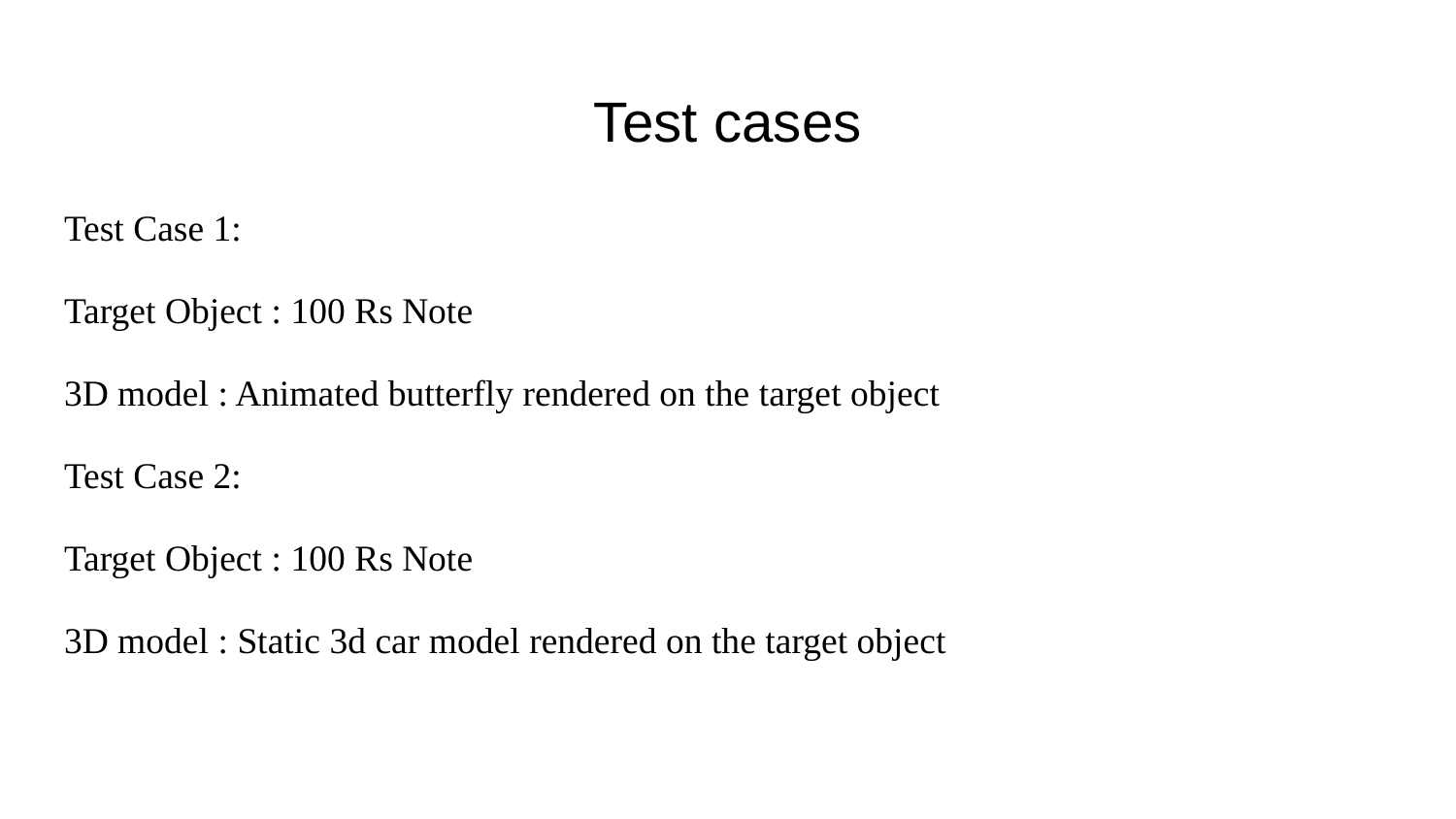

# Test cases
Test Case 1:
Target Object : 100 Rs Note
3D model : Animated butterfly rendered on the target object
Test Case 2:
Target Object : 100 Rs Note
3D model : Static 3d car model rendered on the target object